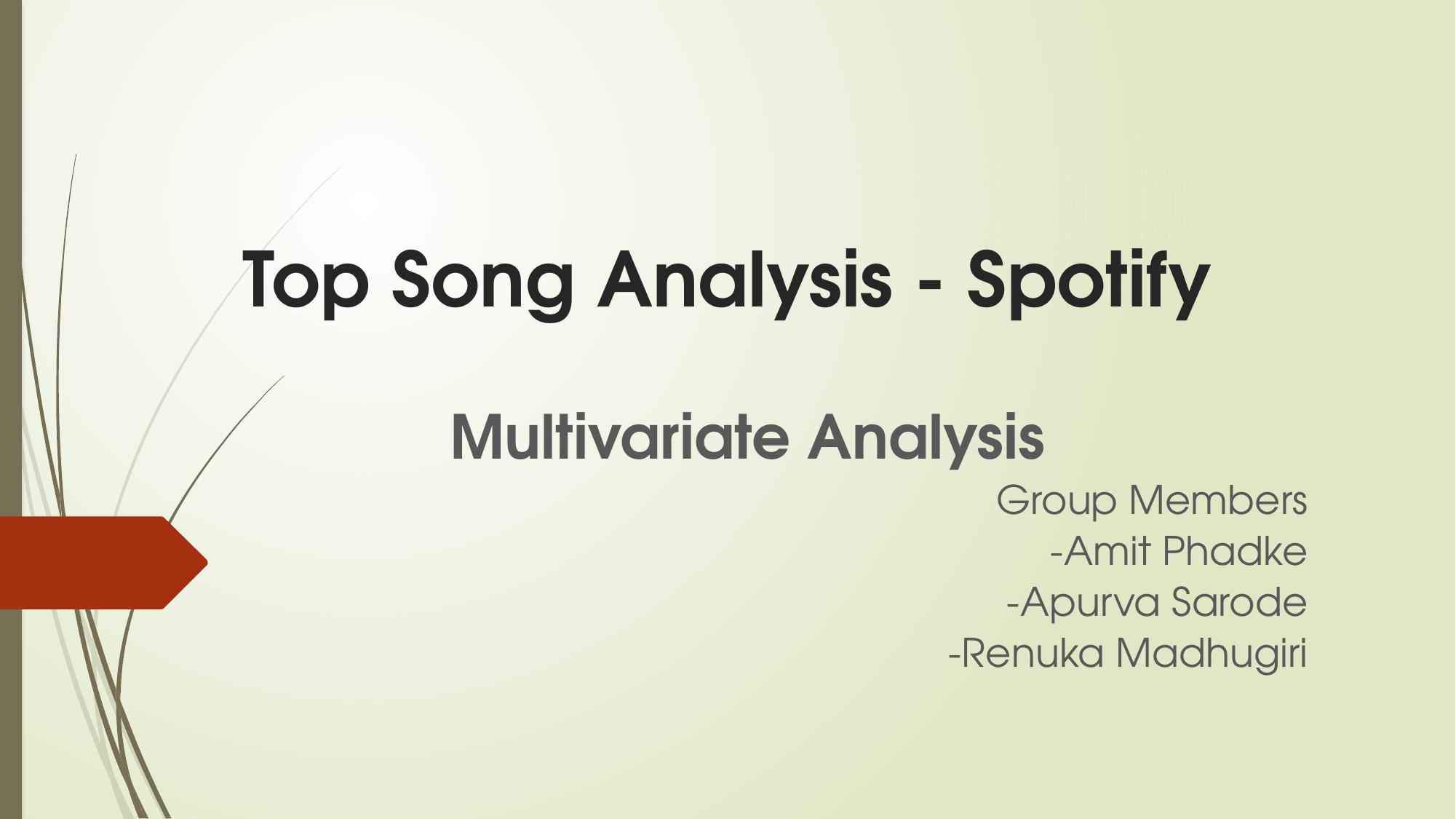

# Top Song Analysis - Spotify
Multivariate Analysis
Group Members
-Amit Phadke
-Apurva Sarode
-Renuka Madhugiri